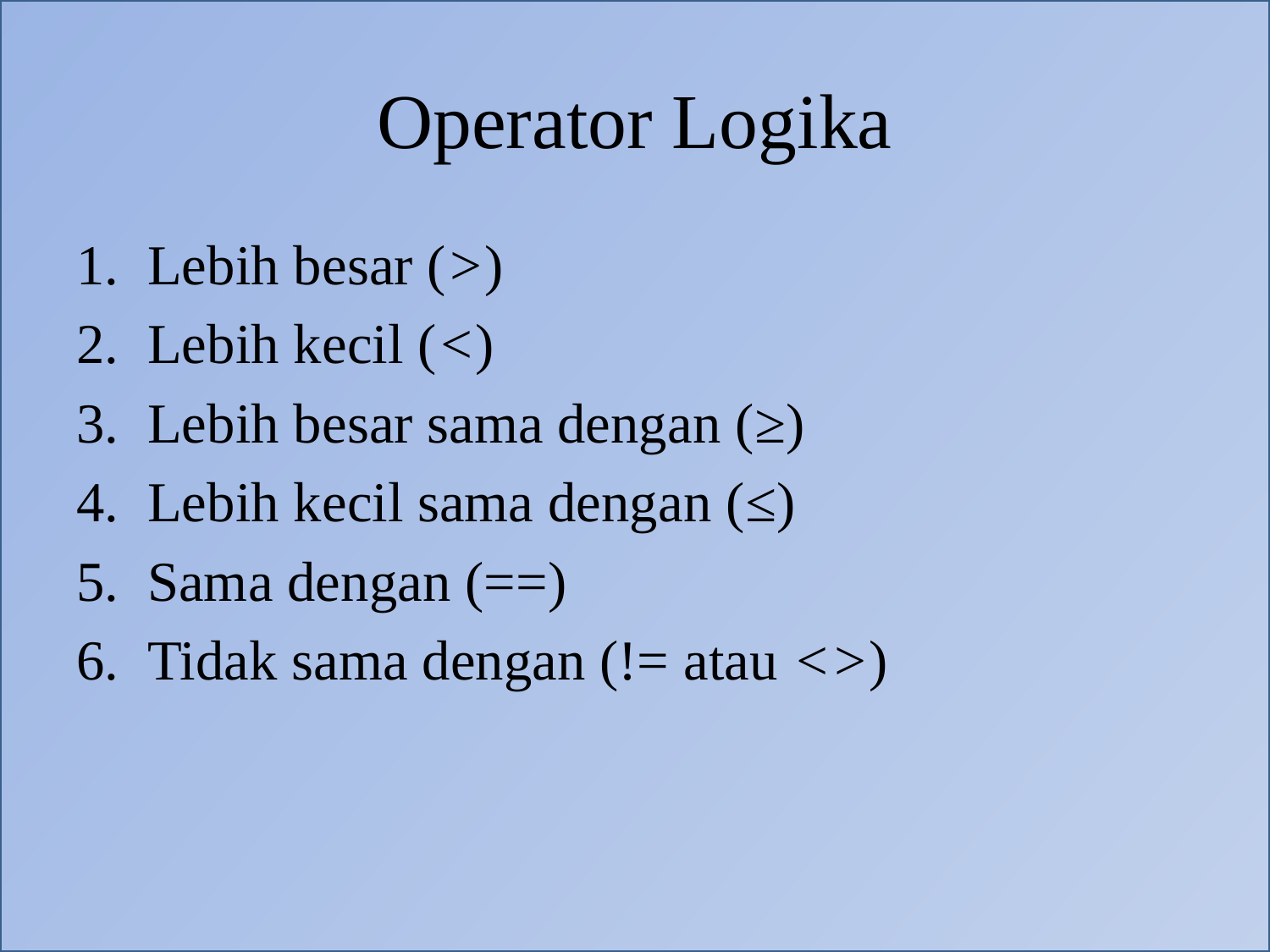

# Operator Logika
Lebih besar (>)
Lebih kecil (<)
Lebih besar sama dengan (≥)
Lebih kecil sama dengan (≤)
Sama dengan (==)
Tidak sama dengan (!= atau <>)